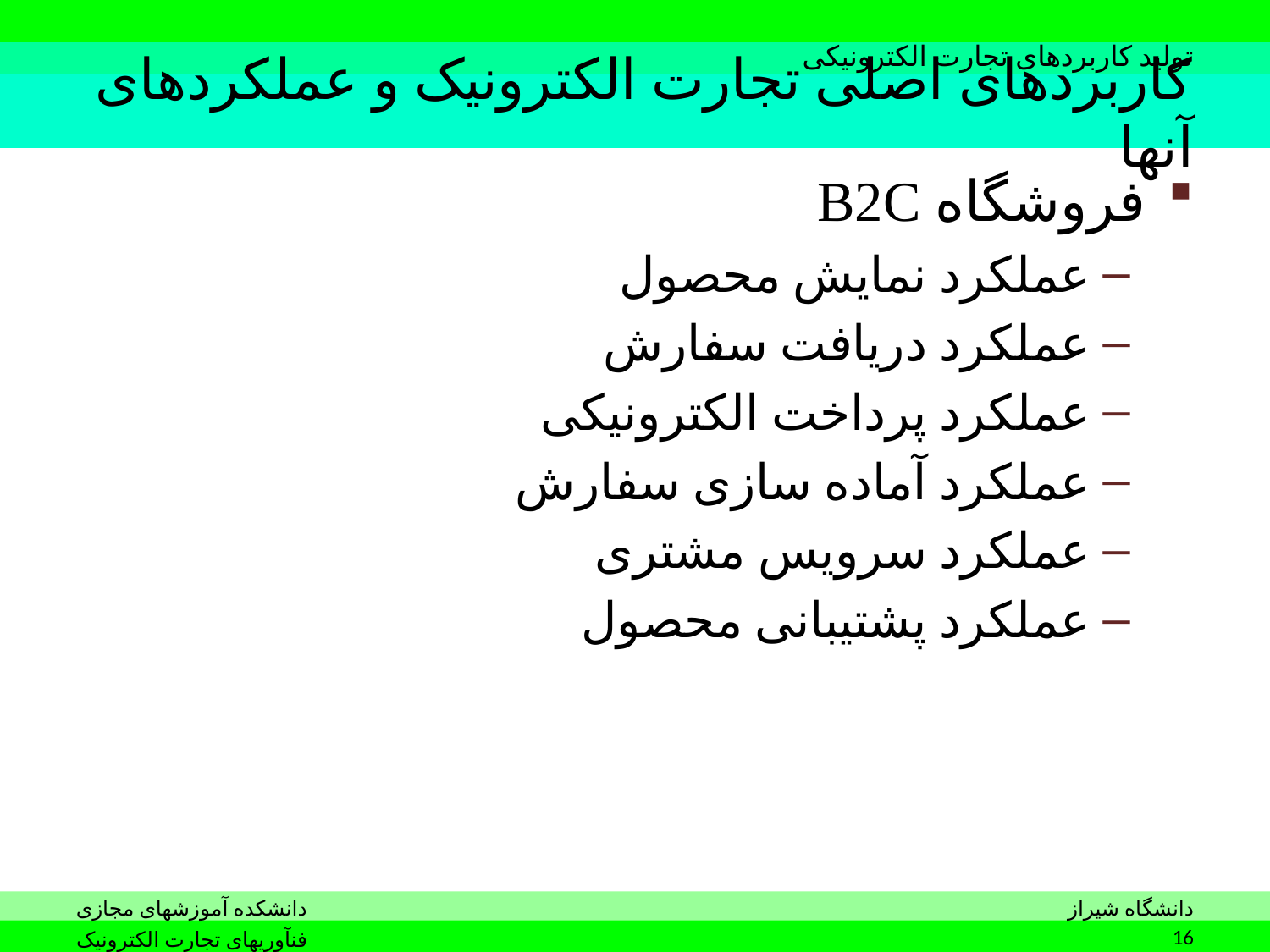

# کاربردهای اصلی تجارت الکترونیک و عملکردهای آنها
فروشگاه B2C
عملکرد نمایش محصول
عملکرد دریافت سفارش
عملکرد پرداخت الکترونیکی
عملکرد آماده سازی سفارش
عملکرد سرویس مشتری
عملکرد پشتیبانی محصول
16